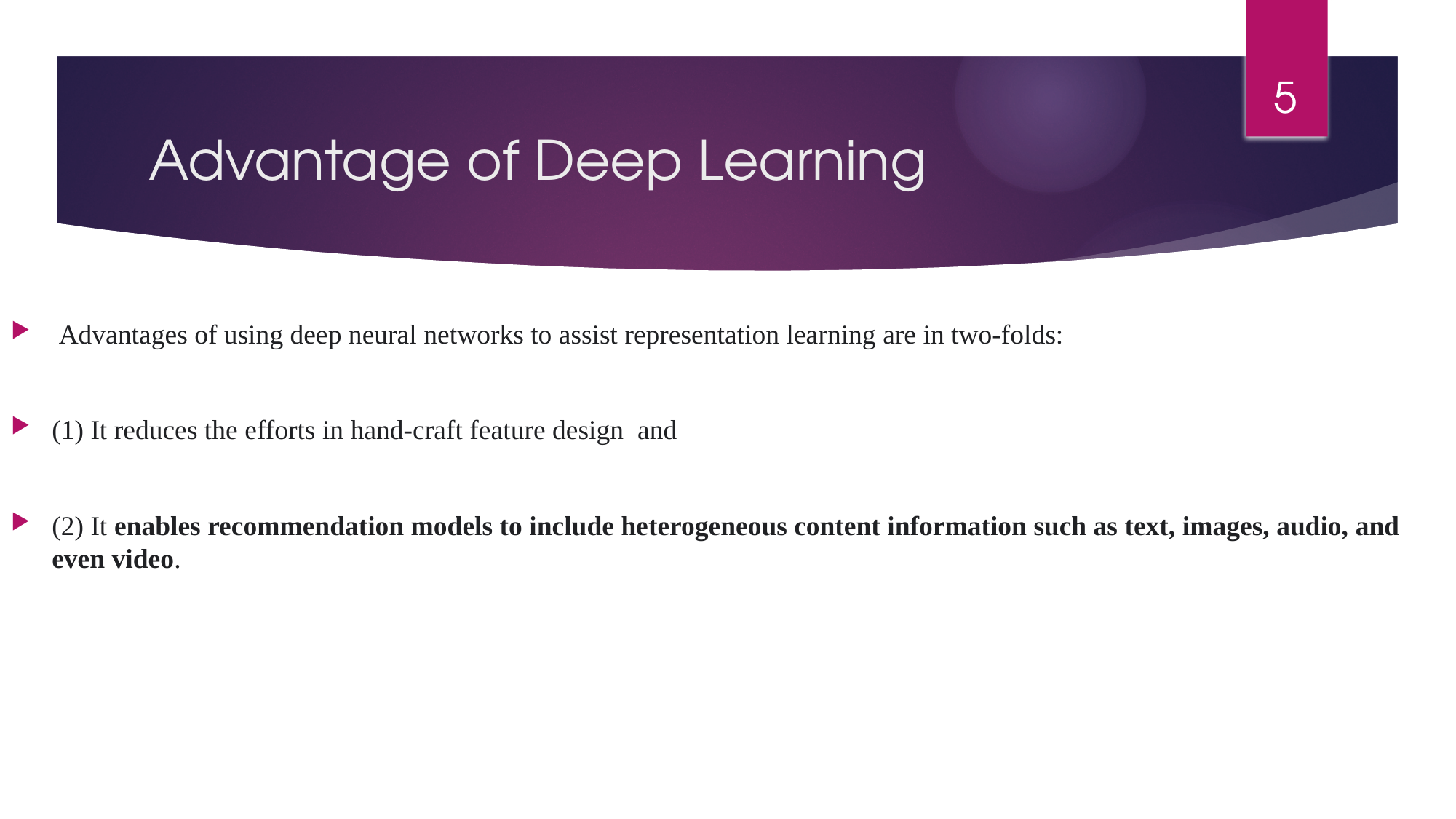

5
# Advantage of Deep Learning
 Advantages of using deep neural networks to assist representation learning are in two-folds:

(1) It reduces the efforts in hand-craft feature design  and

(2) It enables recommendation models to include heterogeneous content information such as text, images, audio, and even video.